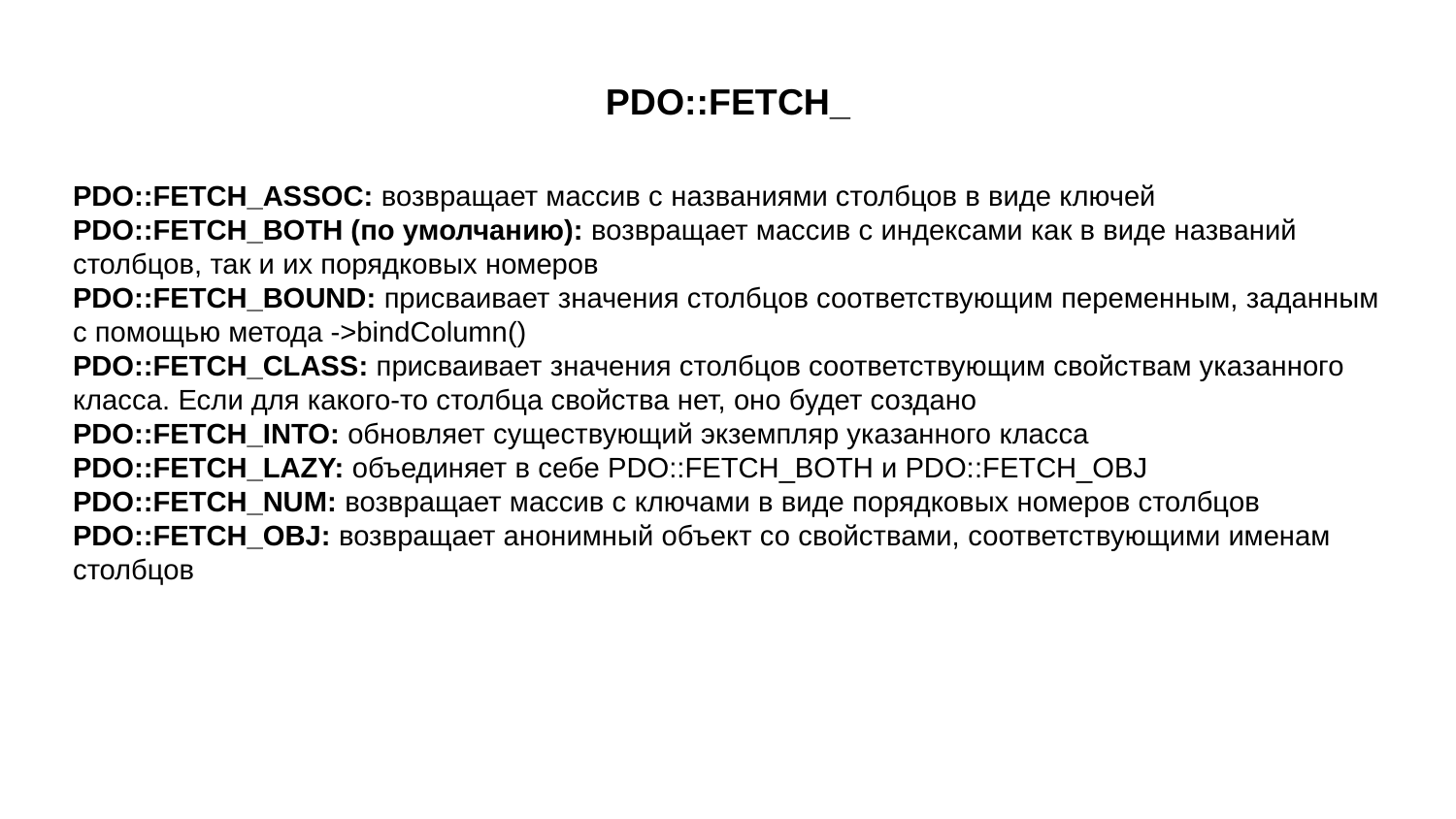

# PDO::FETCH_
PDO::FETCH_ASSOC: возвращает массив с названиями столбцов в виде ключей
PDO::FETCH_BOTH (по умолчанию): возвращает массив с индексами как в виде названий столбцов, так и их порядковых номеров
PDO::FETCH_BOUND: присваивает значения столбцов соответствующим переменным, заданным с помощью метода ->bindColumn()
PDO::FETCH_CLASS: присваивает значения столбцов соответствующим свойствам указанного класса. Если для какого-то столбца свойства нет, оно будет создано
PDO::FETCH_INTO: обновляет существующий экземпляр указанного класса
PDO::FETCH_LAZY: объединяет в себе PDO::FETCH_BOTH и PDO::FETCH_OBJ
PDO::FETCH_NUM: возвращает массив с ключами в виде порядковых номеров столбцов
PDO::FETCH_OBJ: возвращает анонимный объект со свойствами, соответствующими именам столбцов